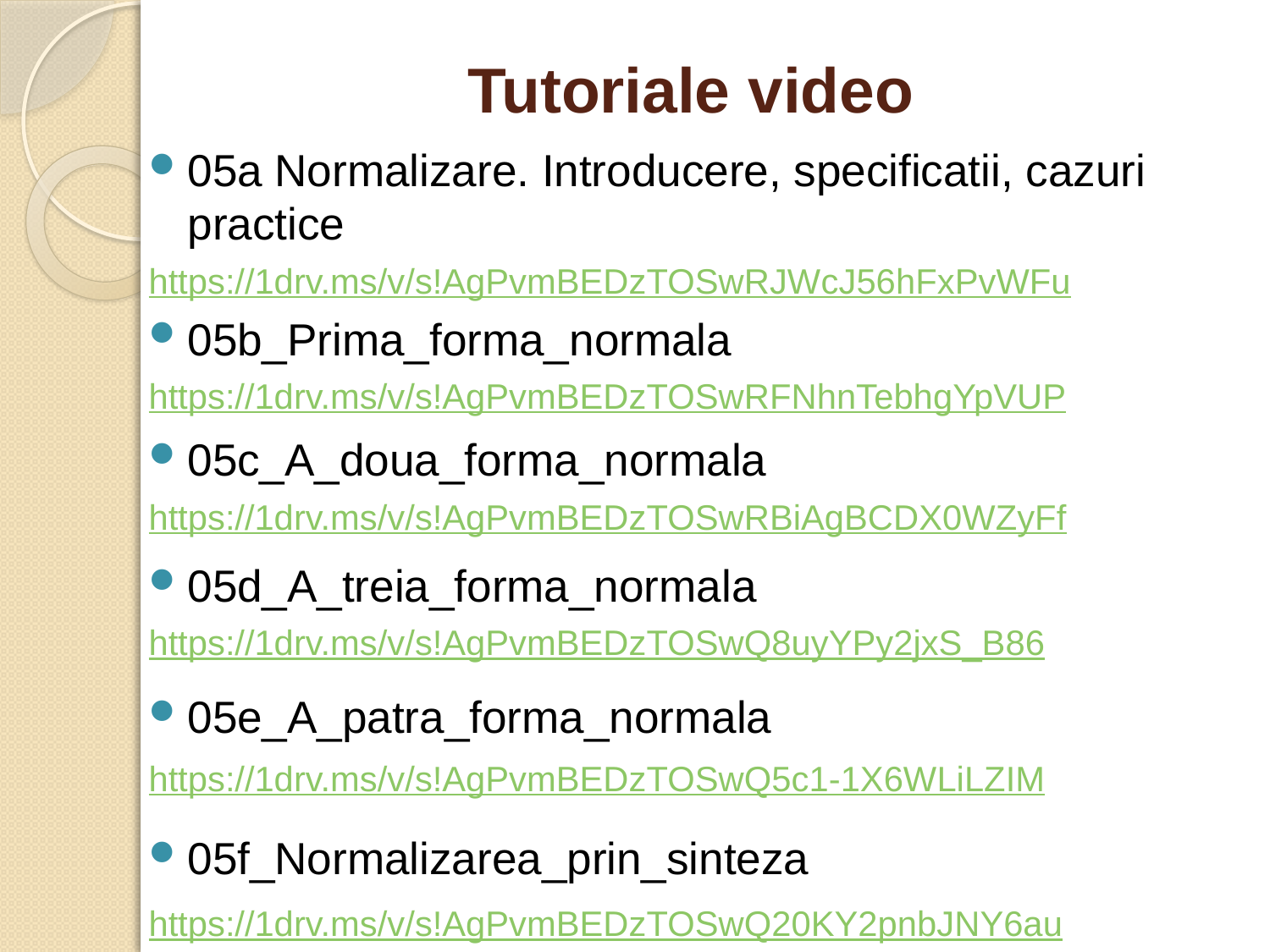

# Tutoriale video
05a Normalizare. Introducere, specificatii, cazuri practice
https://1drv.ms/v/s!AgPvmBEDzTOSwRJWcJ56hFxPvWFu
05b_Prima_forma_normala
https://1drv.ms/v/s!AgPvmBEDzTOSwRFNhnTebhgYpVUP
05c_A_doua_forma_normala
https://1drv.ms/v/s!AgPvmBEDzTOSwRBiAgBCDX0WZyFf
05d_A_treia_forma_normala
https://1drv.ms/v/s!AgPvmBEDzTOSwQ8uyYPy2jxS_B86
05e_A_patra_forma_normala
https://1drv.ms/v/s!AgPvmBEDzTOSwQ5c1-1X6WLiLZIM
05f_Normalizarea_prin_sinteza
https://1drv.ms/v/s!AgPvmBEDzTOSwQ20KY2pnbJNY6au